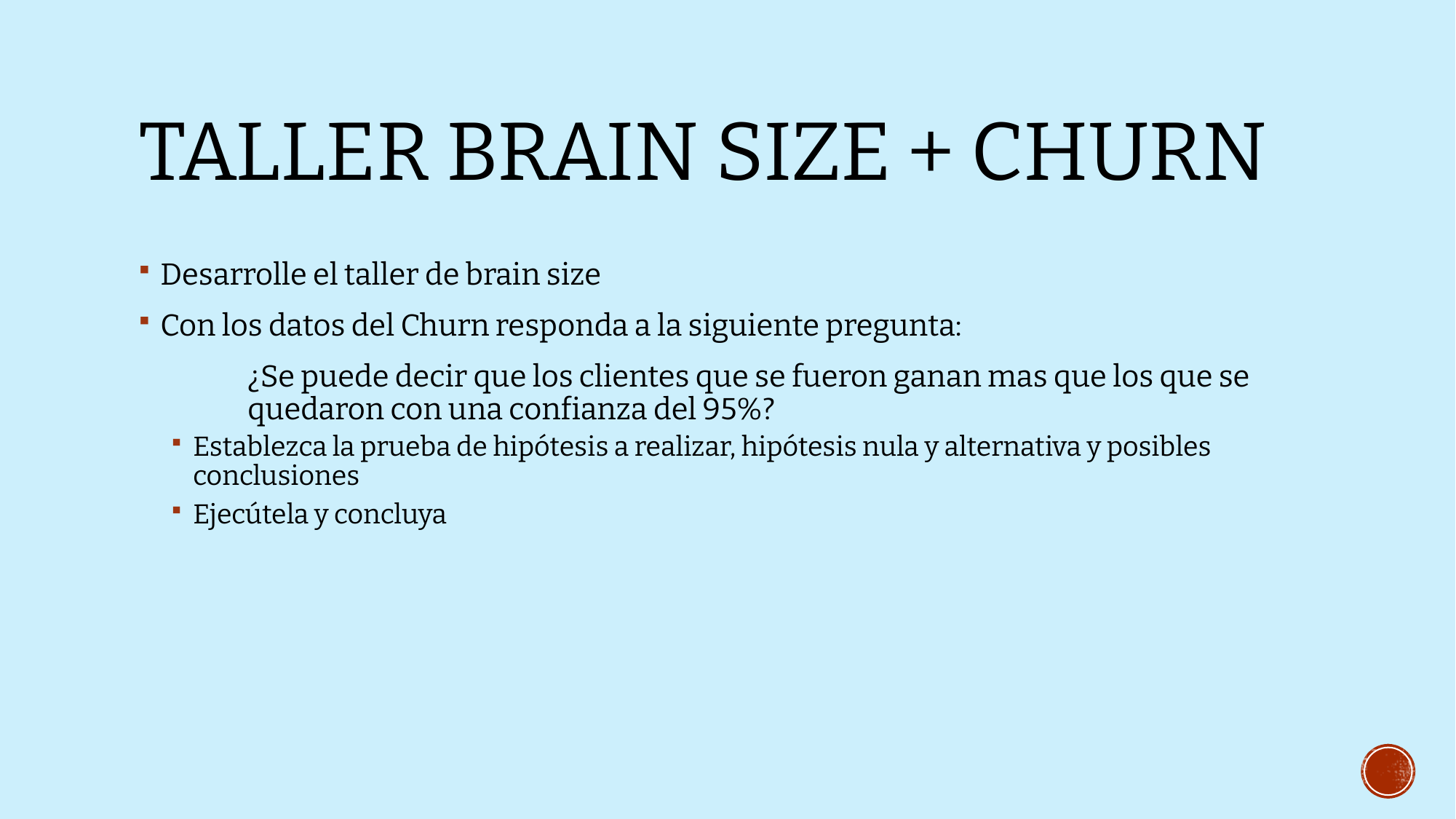

# Taller BRAIN SIZE + CHURN
Desarrolle el taller de brain size
Con los datos del Churn responda a la siguiente pregunta:
	¿Se puede decir que los clientes que se fueron ganan mas que los que se 	quedaron con una confianza del 95%?
Establezca la prueba de hipótesis a realizar, hipótesis nula y alternativa y posibles conclusiones
Ejecútela y concluya